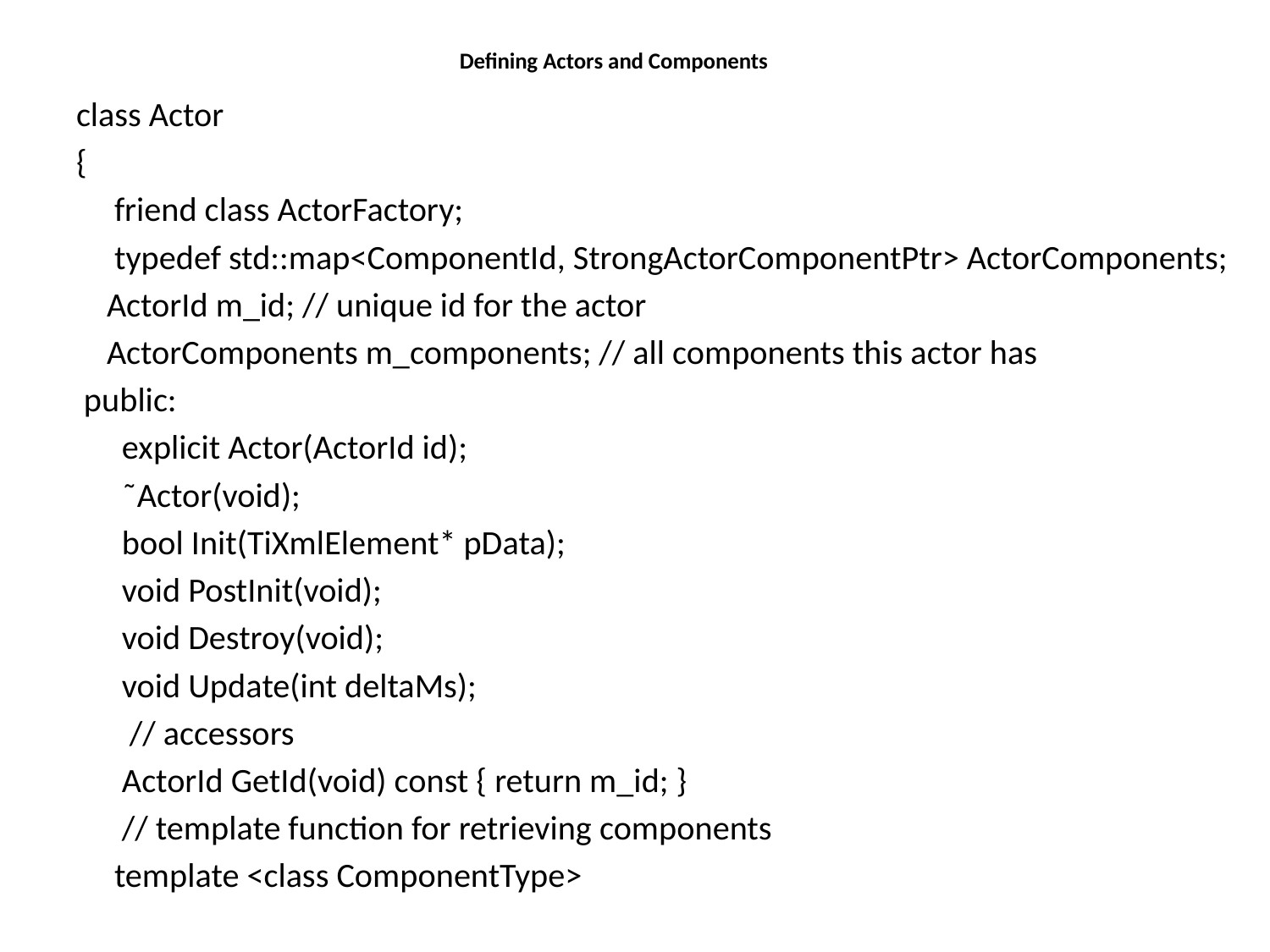

# Defining Actors and Components
class Actor
{
     friend class ActorFactory;
     typedef std::map<ComponentId, StrongActorComponentPtr> ActorComponents;
    ActorId m_id; // unique id for the actor
    ActorComponents m_components; // all components this actor has
 public:
      explicit Actor(ActorId id);
      ˜Actor(void);
      bool Init(TiXmlElement* pData);
      void PostInit(void);
      void Destroy(void);
      void Update(int deltaMs);
       // accessors
      ActorId GetId(void) const { return m_id; }
      // template function for retrieving components
     template <class ComponentType>